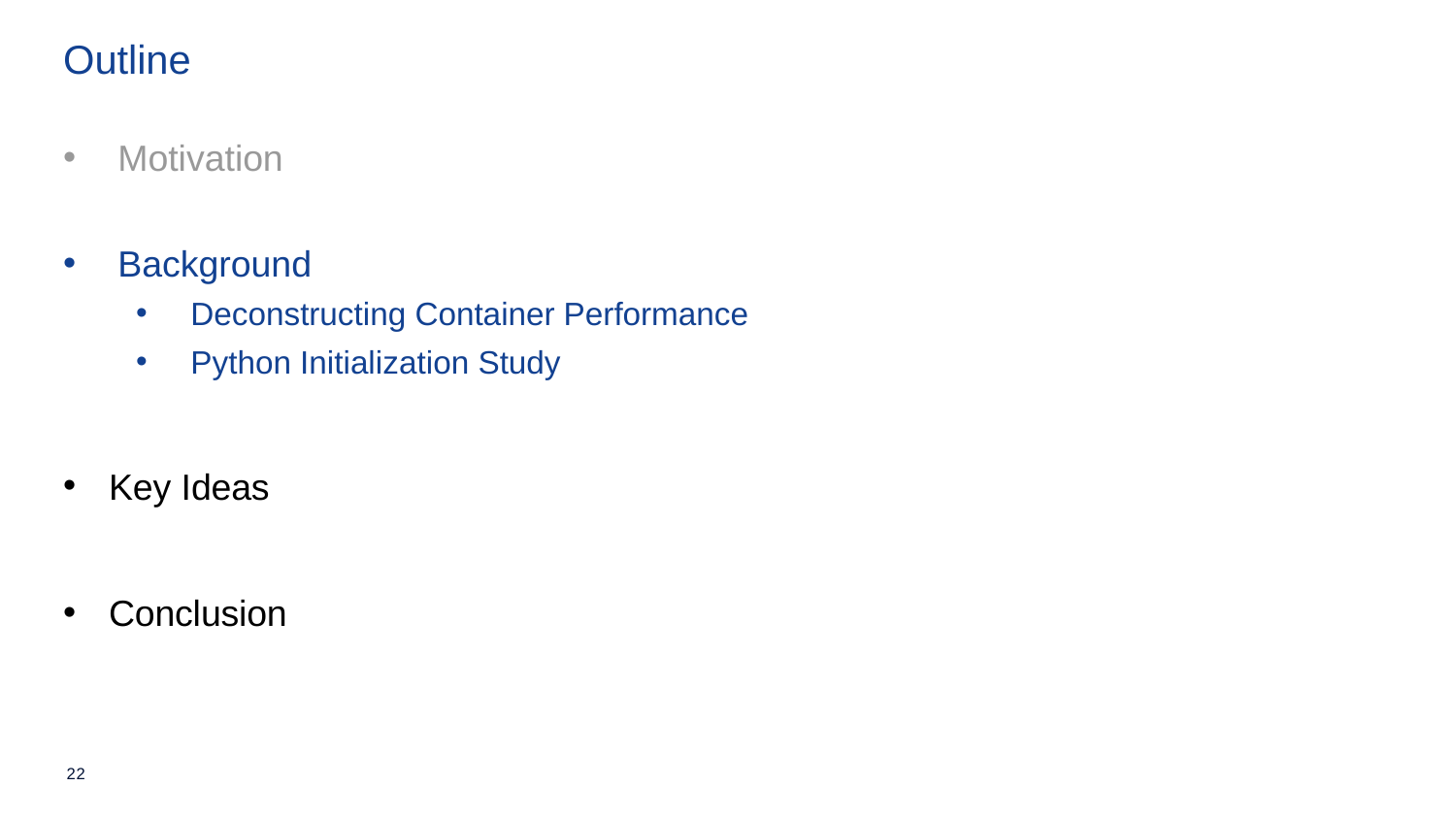

Outline
Motivation

Background
Deconstructing Container Performance
Python Initialization Study

Key Ideas

Conclusion
22